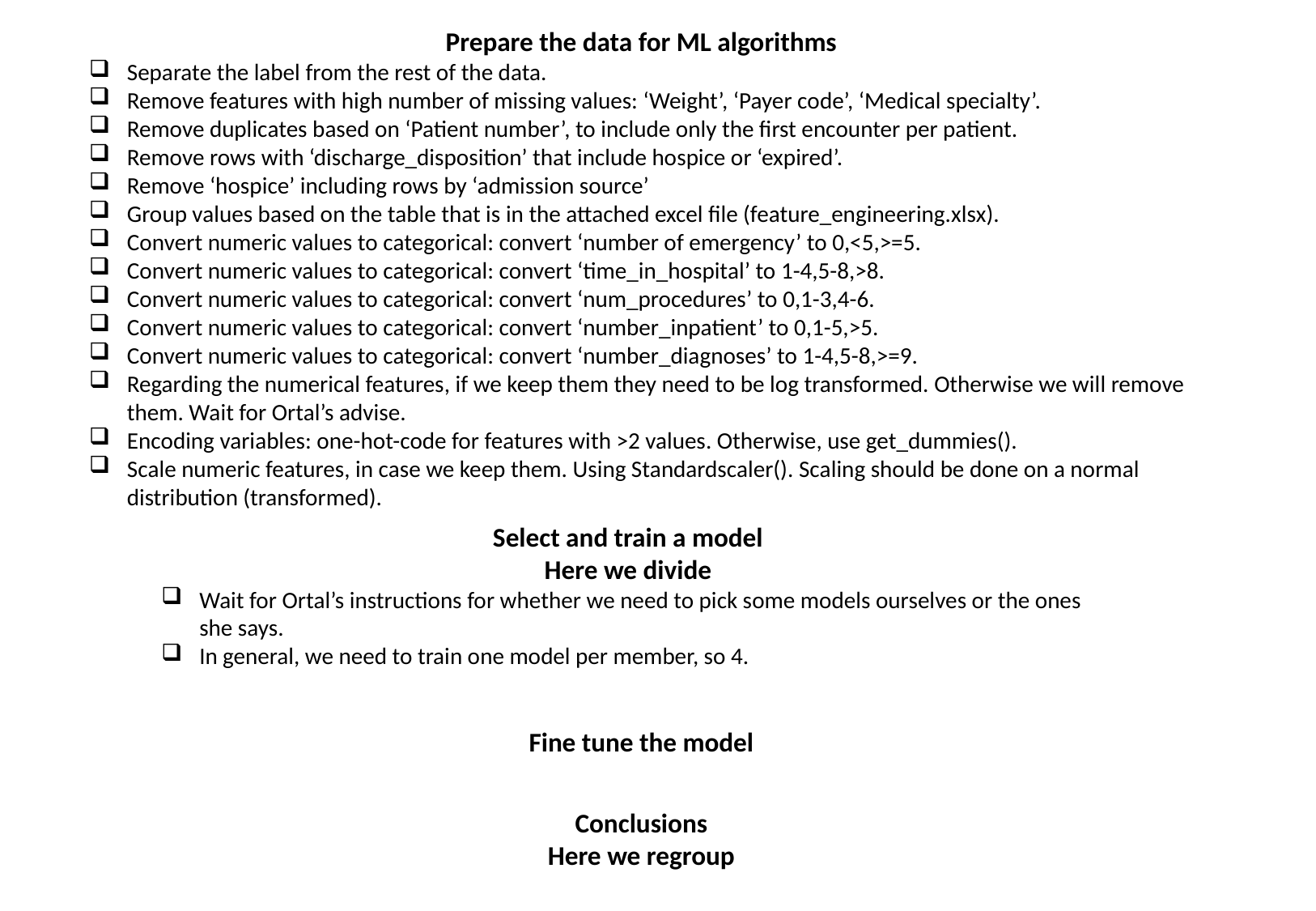

Prepare the data for ML algorithms
Separate the label from the rest of the data.
Remove features with high number of missing values: ‘Weight’, ‘Payer code’, ‘Medical specialty’.
Remove duplicates based on ‘Patient number’, to include only the first encounter per patient.
Remove rows with ‘discharge_disposition’ that include hospice or ‘expired’.
Remove ‘hospice’ including rows by ‘admission source’
Group values based on the table that is in the attached excel file (feature_engineering.xlsx).
Convert numeric values to categorical: convert ‘number of emergency’ to 0,<5,>=5.
Convert numeric values to categorical: convert ‘time_in_hospital’ to 1-4,5-8,>8.
Convert numeric values to categorical: convert ‘num_procedures’ to 0,1-3,4-6.
Convert numeric values to categorical: convert ‘number_inpatient’ to 0,1-5,>5.
Convert numeric values to categorical: convert ‘number_diagnoses’ to 1-4,5-8,>=9.
Regarding the numerical features, if we keep them they need to be log transformed. Otherwise we will remove them. Wait for Ortal’s advise.
Encoding variables: one-hot-code for features with >2 values. Otherwise, use get_dummies().
Scale numeric features, in case we keep them. Using Standardscaler(). Scaling should be done on a normal distribution (transformed).
Select and train a model
Here we divide
Wait for Ortal’s instructions for whether we need to pick some models ourselves or the ones she says.
In general, we need to train one model per member, so 4.

Fine tune the model
Conclusions
Here we regroup